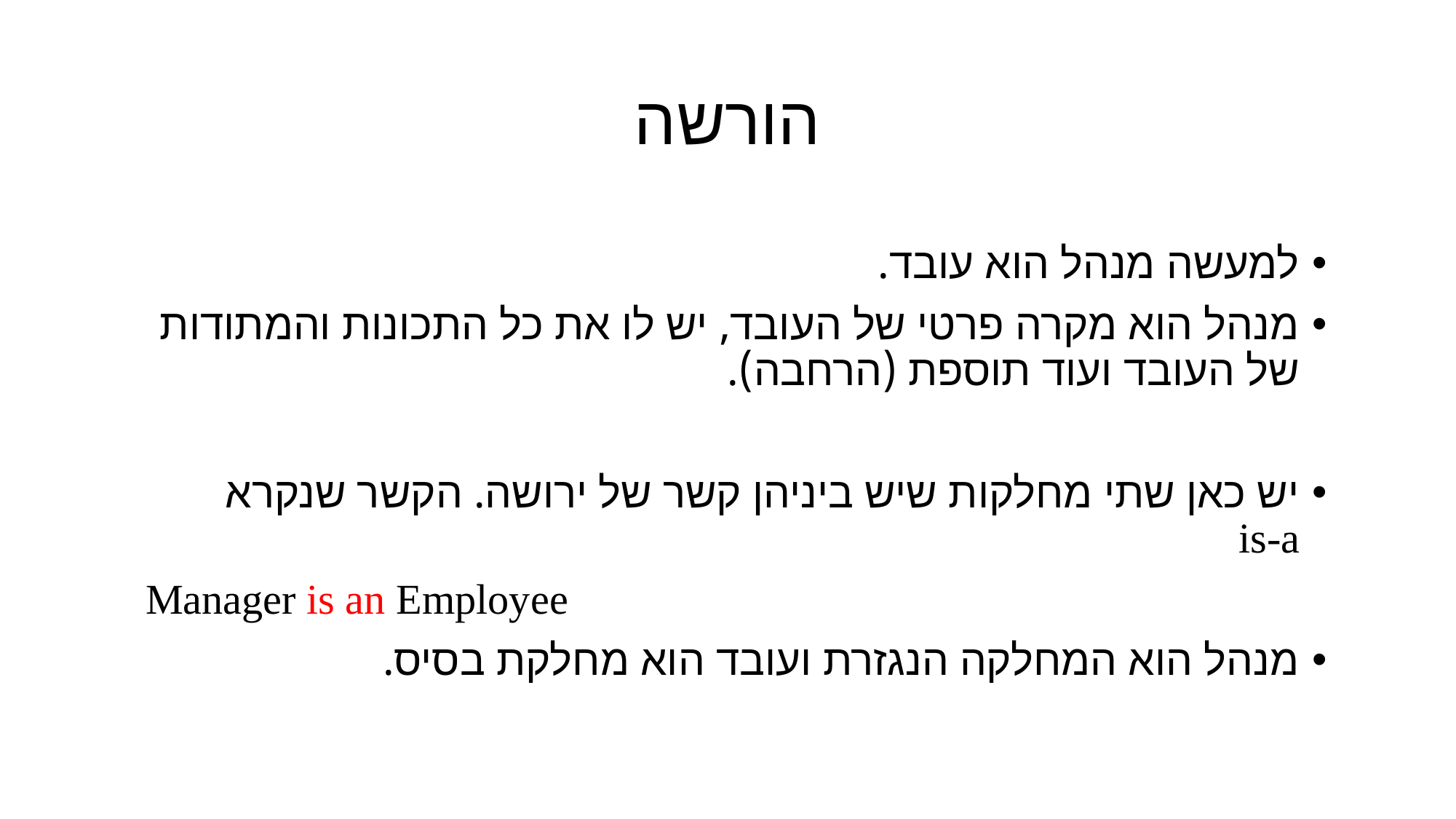

# הורשה
למעשה מנהל הוא עובד.
מנהל הוא מקרה פרטי של העובד, יש לו את כל התכונות והמתודות של העובד ועוד תוספת (הרחבה).

יש כאן שתי מחלקות שיש ביניהן קשר של ירושה. הקשר שנקרא
is-a
Manager is an Employee
מנהל הוא המחלקה הנגזרת ועובד הוא מחלקת בסיס.